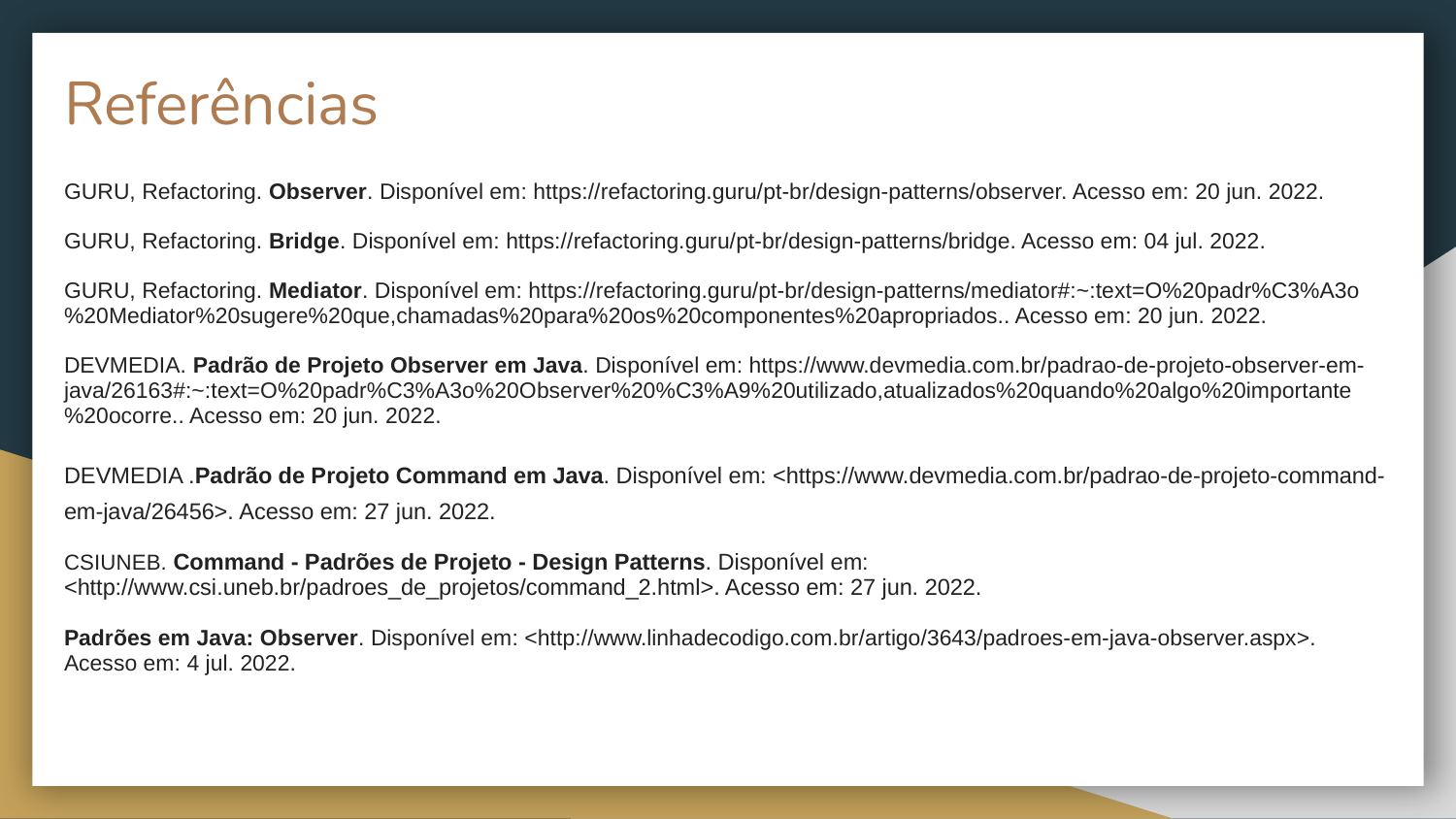

# Referências
GURU, Refactoring. Observer. Disponível em: https://refactoring.guru/pt-br/design-patterns/observer. Acesso em: 20 jun. 2022.
GURU, Refactoring. Bridge. Disponível em: https://refactoring.guru/pt-br/design-patterns/bridge. Acesso em: 04 jul. 2022.
GURU, Refactoring. Mediator. Disponível em: https://refactoring.guru/pt-br/design-patterns/mediator#:~:text=O%20padr%C3%A3o%20Mediator%20sugere%20que,chamadas%20para%20os%20componentes%20apropriados.. Acesso em: 20 jun. 2022.
DEVMEDIA. Padrão de Projeto Observer em Java. Disponível em: https://www.devmedia.com.br/padrao-de-projeto-observer-em-java/26163#:~:text=O%20padr%C3%A3o%20Observer%20%C3%A9%20utilizado,atualizados%20quando%20algo%20importante%20ocorre.. Acesso em: 20 jun. 2022.
DEVMEDIA .Padrão de Projeto Command em Java. Disponível em: <https://www.devmedia.com.br/padrao-de-projeto-command-em-java/26456>. Acesso em: 27 jun. 2022.
‌CSIUNEB. Command - Padrões de Projeto - Design Patterns. Disponível em: <http://www.csi.uneb.br/padroes_de_projetos/command_2.html>. Acesso em: 27 jun. 2022.
‌Padrões em Java: Observer. Disponível em: <http://www.linhadecodigo.com.br/artigo/3643/padroes-em-java-observer.aspx>. Acesso em: 4 jul. 2022.